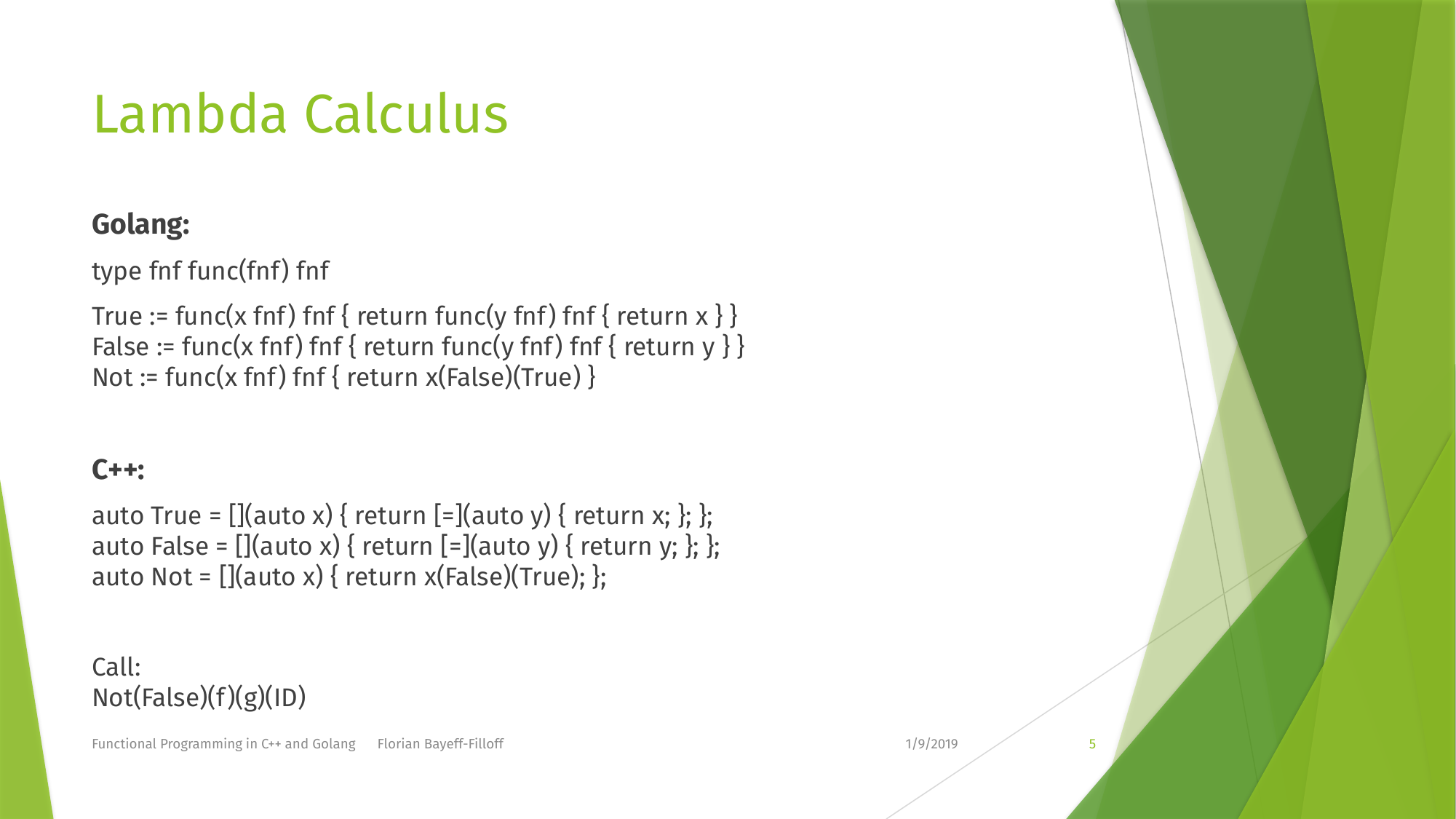

# Lambda Calculus
Golang:
type fnf func(fnf) fnf
True := func(x fnf) fnf { return func(y fnf) fnf { return x } }
False := func(x fnf) fnf { return func(y fnf) fnf { return y } }
Not := func(x fnf) fnf { return x(False)(True) }

C++:
auto True = [](auto x) { return [=](auto y) { return x; }; };
auto False = [](auto x) { return [=](auto y) { return y; }; };
auto Not = [](auto x) { return x(False)(True); };

Call:
Not(False)(f)(g)(ID)
Functional Programming in C++ and Golang      Florian Bayeff-Filloff
1/9/2019
5